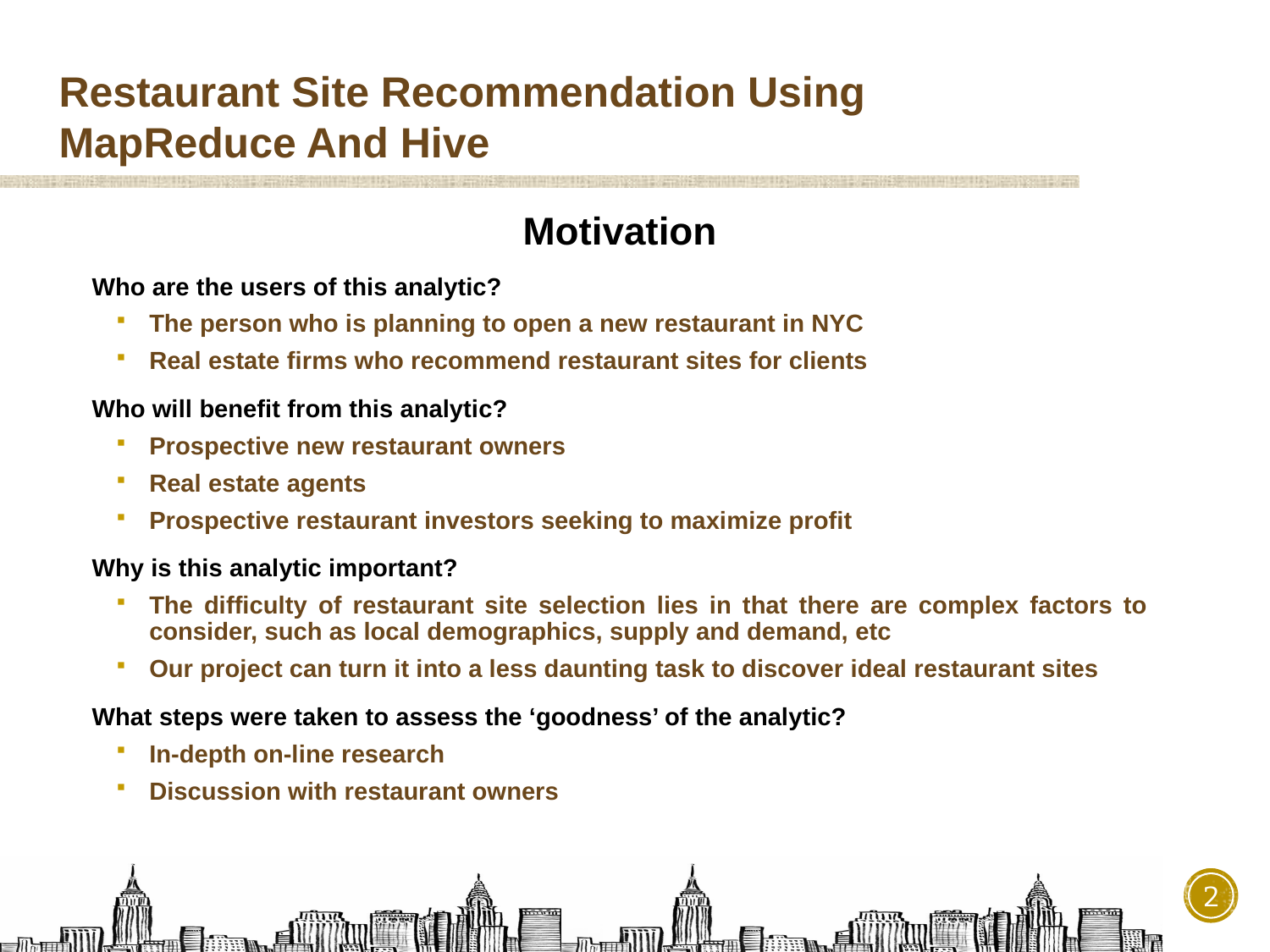

Motivation
Who are the users of this analytic?
The person who is planning to open a new restaurant in NYC
Real estate firms who recommend restaurant sites for clients
Who will benefit from this analytic?
Prospective new restaurant owners
Real estate agents
Prospective restaurant investors seeking to maximize profit
Why is this analytic important?
The difficulty of restaurant site selection lies in that there are complex factors to consider, such as local demographics, supply and demand, etc
Our project can turn it into a less daunting task to discover ideal restaurant sites
What steps were taken to assess the ‘goodness’ of the analytic?
In-depth on-line research
Discussion with restaurant owners

2